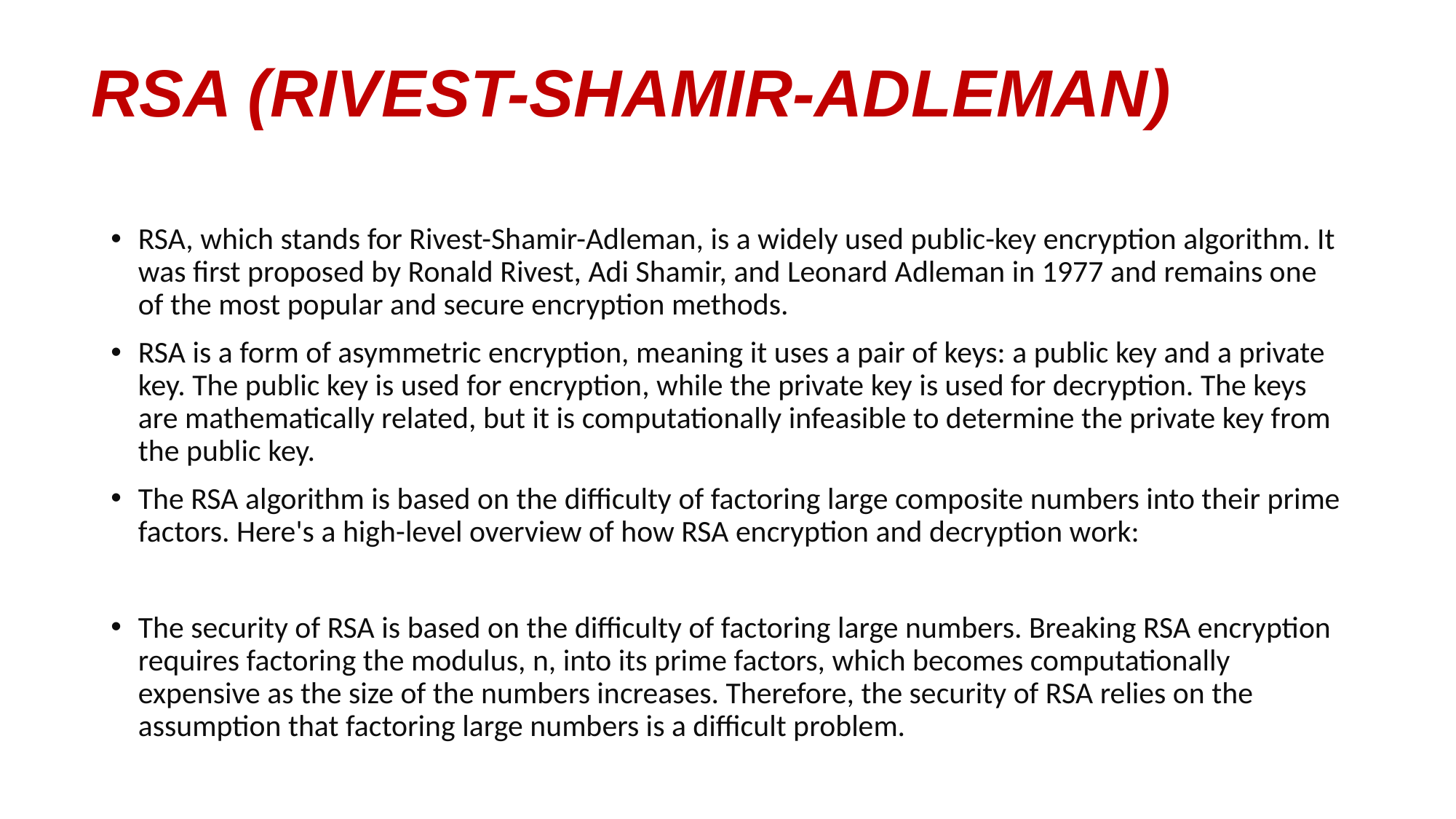

# RSA (RIVEST-SHAMIR-ADLEMAN)
RSA, which stands for Rivest-Shamir-Adleman, is a widely used public-key encryption algorithm. It was first proposed by Ronald Rivest, Adi Shamir, and Leonard Adleman in 1977 and remains one of the most popular and secure encryption methods.
RSA is a form of asymmetric encryption, meaning it uses a pair of keys: a public key and a private key. The public key is used for encryption, while the private key is used for decryption. The keys are mathematically related, but it is computationally infeasible to determine the private key from the public key.
The RSA algorithm is based on the difficulty of factoring large composite numbers into their prime factors. Here's a high-level overview of how RSA encryption and decryption work:

The security of RSA is based on the difficulty of factoring large numbers. Breaking RSA encryption requires factoring the modulus, n, into its prime factors, which becomes computationally expensive as the size of the numbers increases. Therefore, the security of RSA relies on the assumption that factoring large numbers is a difficult problem.